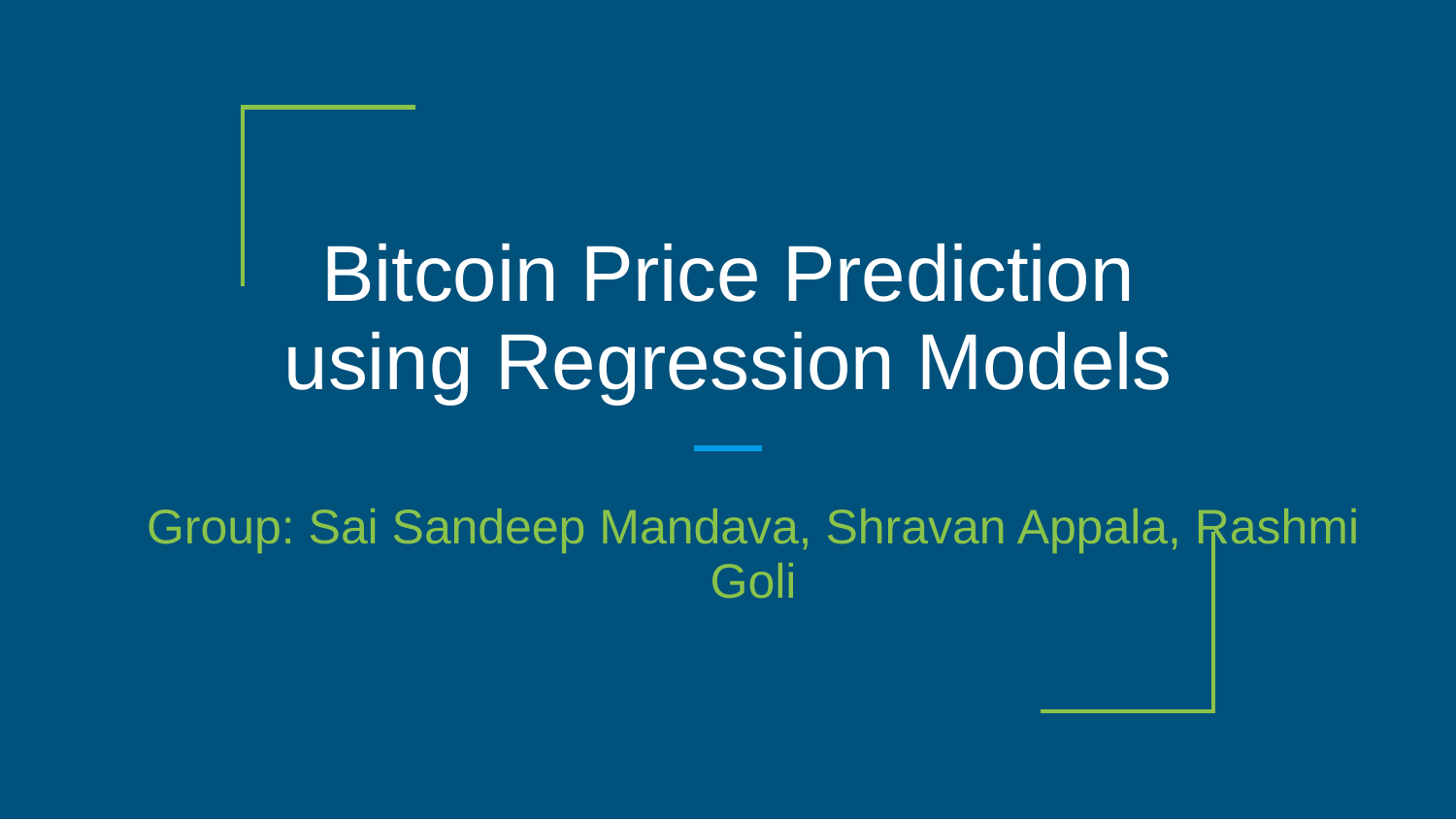

# Bitcoin Price Prediction using Regression Models
Group: Sai Sandeep Mandava, Shravan Appala, Rashmi Goli